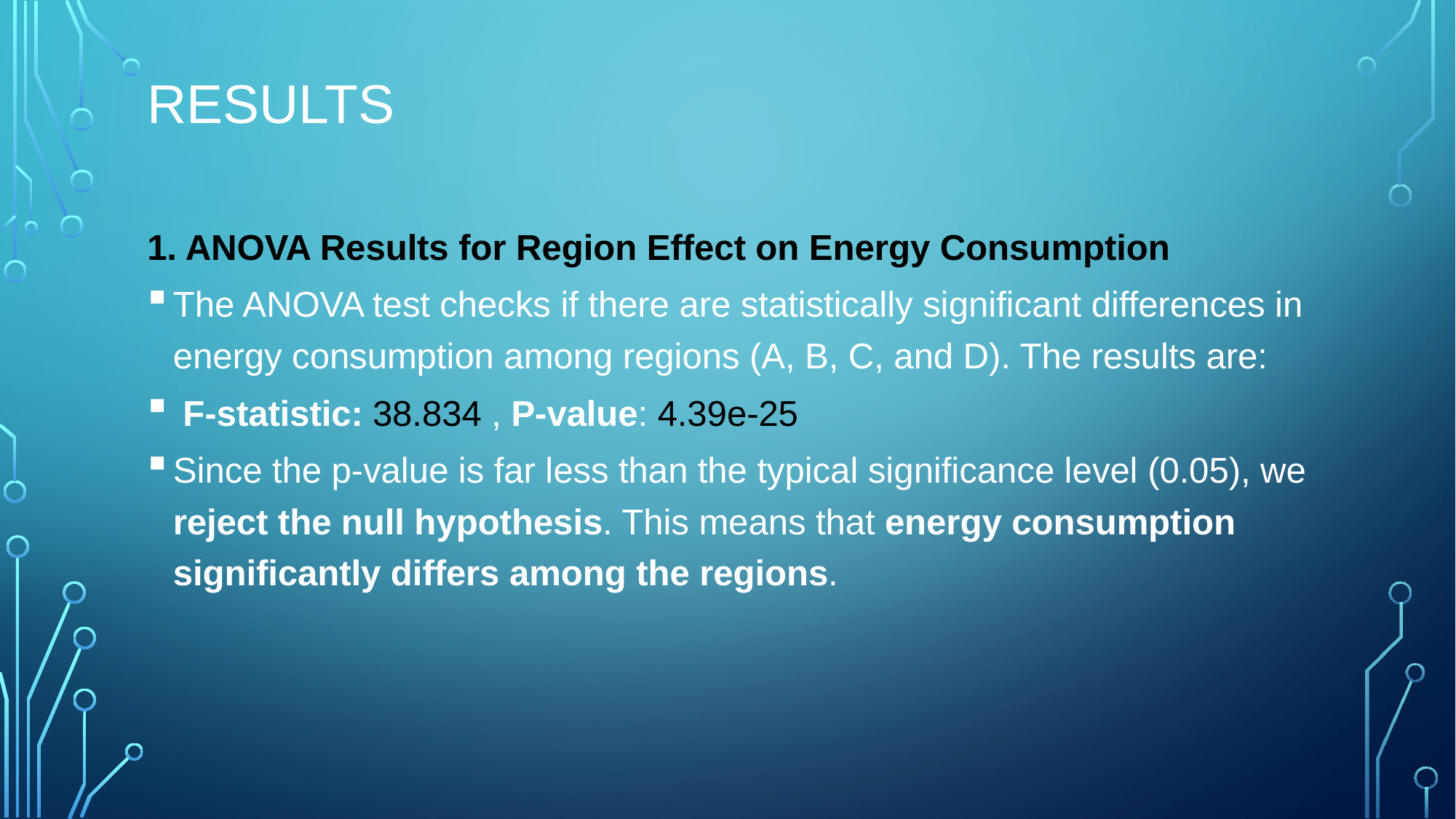

# Results
1. ANOVA Results for Region Effect on Energy Consumption
The ANOVA test checks if there are statistically significant differences in energy consumption among regions (A, B, C, and D). The results are:
 F-statistic: 38.834 , P-value: 4.39e-25
Since the p-value is far less than the typical significance level (0.05), we reject the null hypothesis. This means that energy consumption significantly differs among the regions.